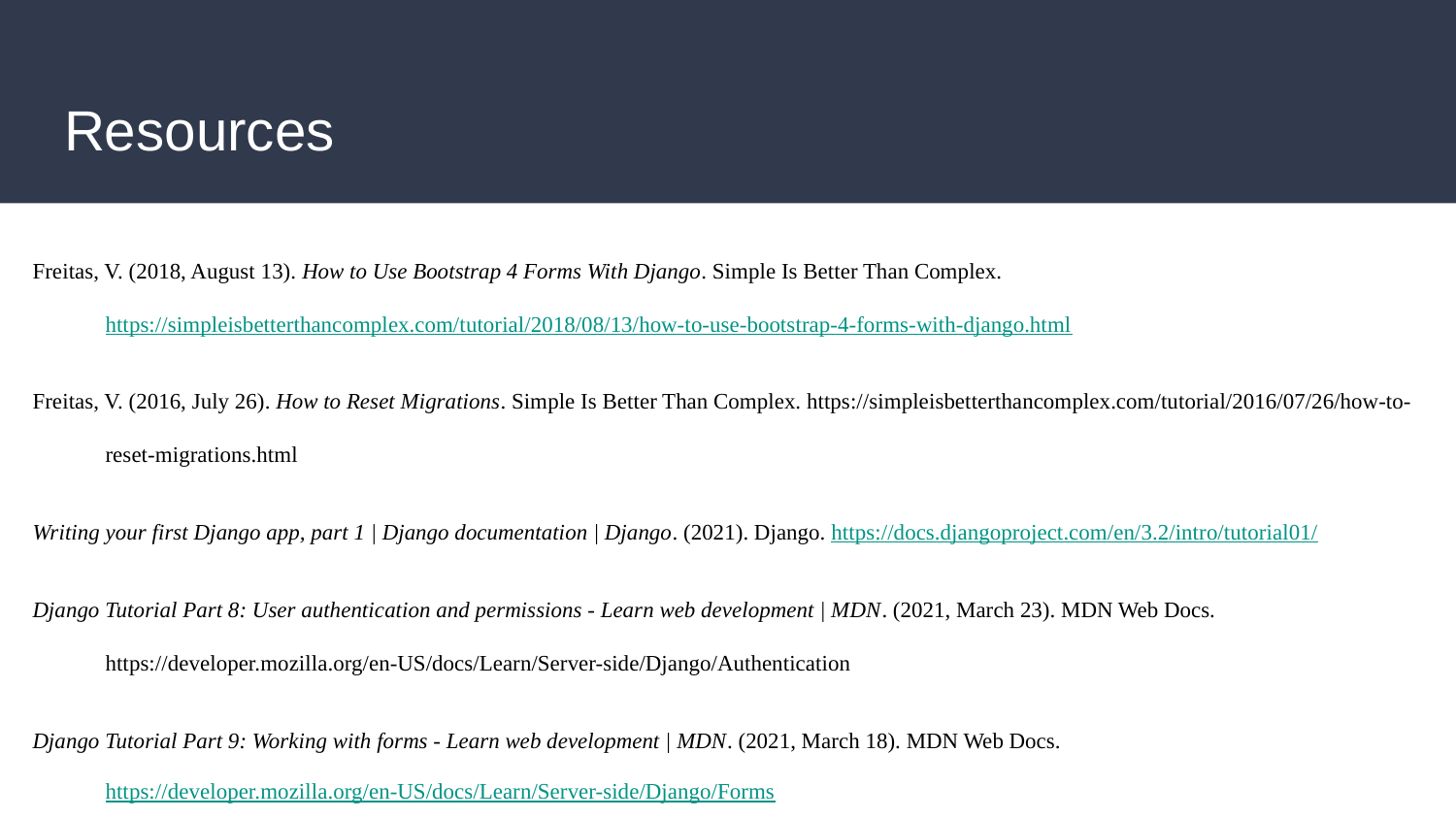

# Resources
Freitas, V. (2018, August 13). How to Use Bootstrap 4 Forms With Django. Simple Is Better Than Complex. https://simpleisbetterthancomplex.com/tutorial/2018/08/13/how-to-use-bootstrap-4-forms-with-django.html
Freitas, V. (2016, July 26). How to Reset Migrations. Simple Is Better Than Complex. https://simpleisbetterthancomplex.com/tutorial/2016/07/26/how-to-reset-migrations.html
Writing your first Django app, part 1 | Django documentation | Django. (2021). Django. https://docs.djangoproject.com/en/3.2/intro/tutorial01/
Django Tutorial Part 8: User authentication and permissions - Learn web development | MDN. (2021, March 23). MDN Web Docs. https://developer.mozilla.org/en-US/docs/Learn/Server-side/Django/Authentication
Django Tutorial Part 9: Working with forms - Learn web development | MDN. (2021, March 18). MDN Web Docs.
https://developer.mozilla.org/en-US/docs/Learn/Server-side/Django/Forms